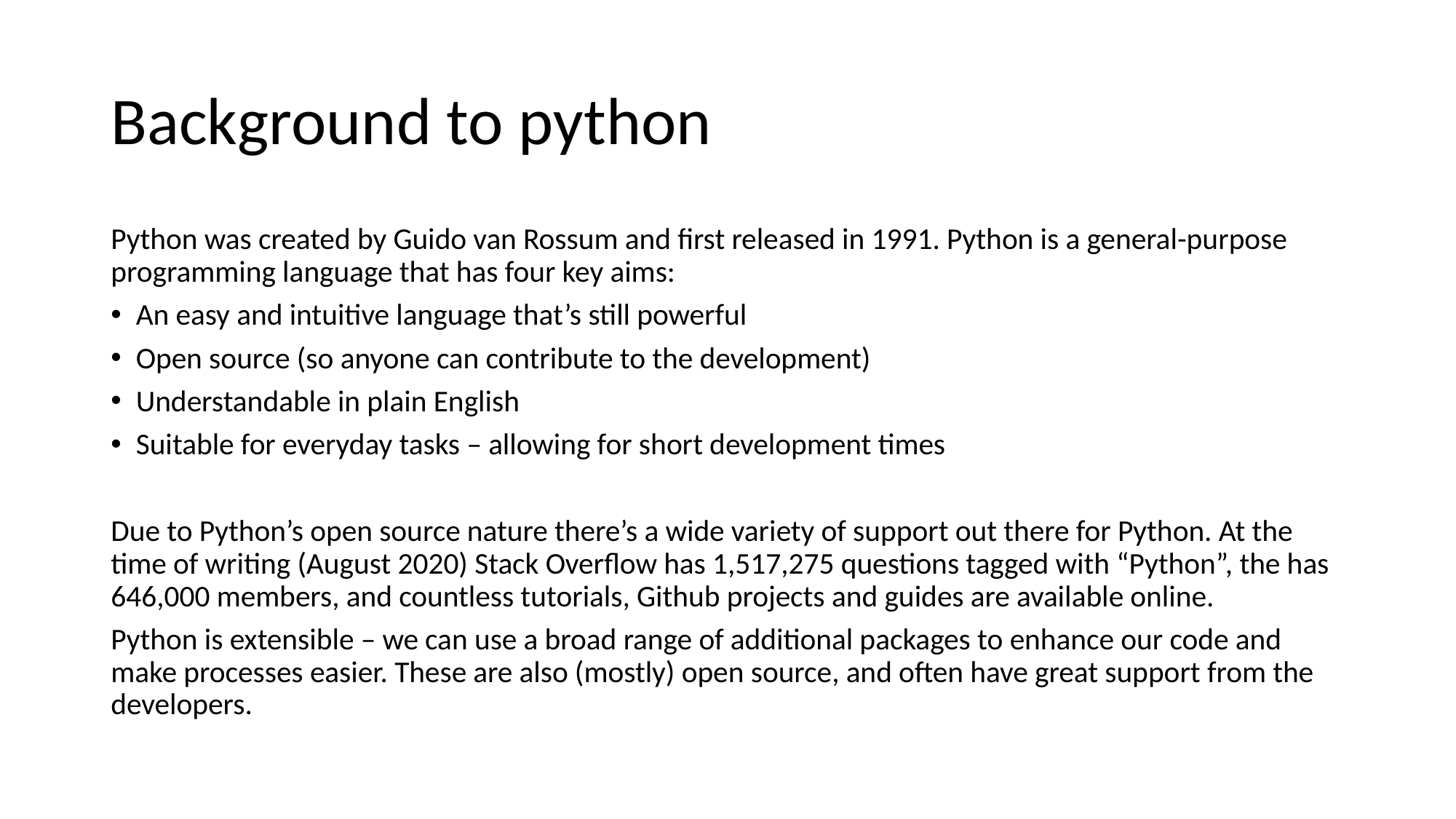

# Background to python
Python was created by Guido van Rossum and first released in 1991. Python is a general-purpose programming language that has four key aims:
An easy and intuitive language that’s still powerful
Open source (so anyone can contribute to the development)
Understandable in plain English
Suitable for everyday tasks – allowing for short development times

Due to Python’s open source nature there’s a wide variety of support out there for Python. At the time of writing (August 2020) Stack Overflow has 1,517,275 questions tagged with “Python”, the has 646,000 members, and countless tutorials, Github projects and guides are available online.
Python is extensible – we can use a broad range of additional packages to enhance our code and make processes easier. These are also (mostly) open source, and often have great support from the developers.